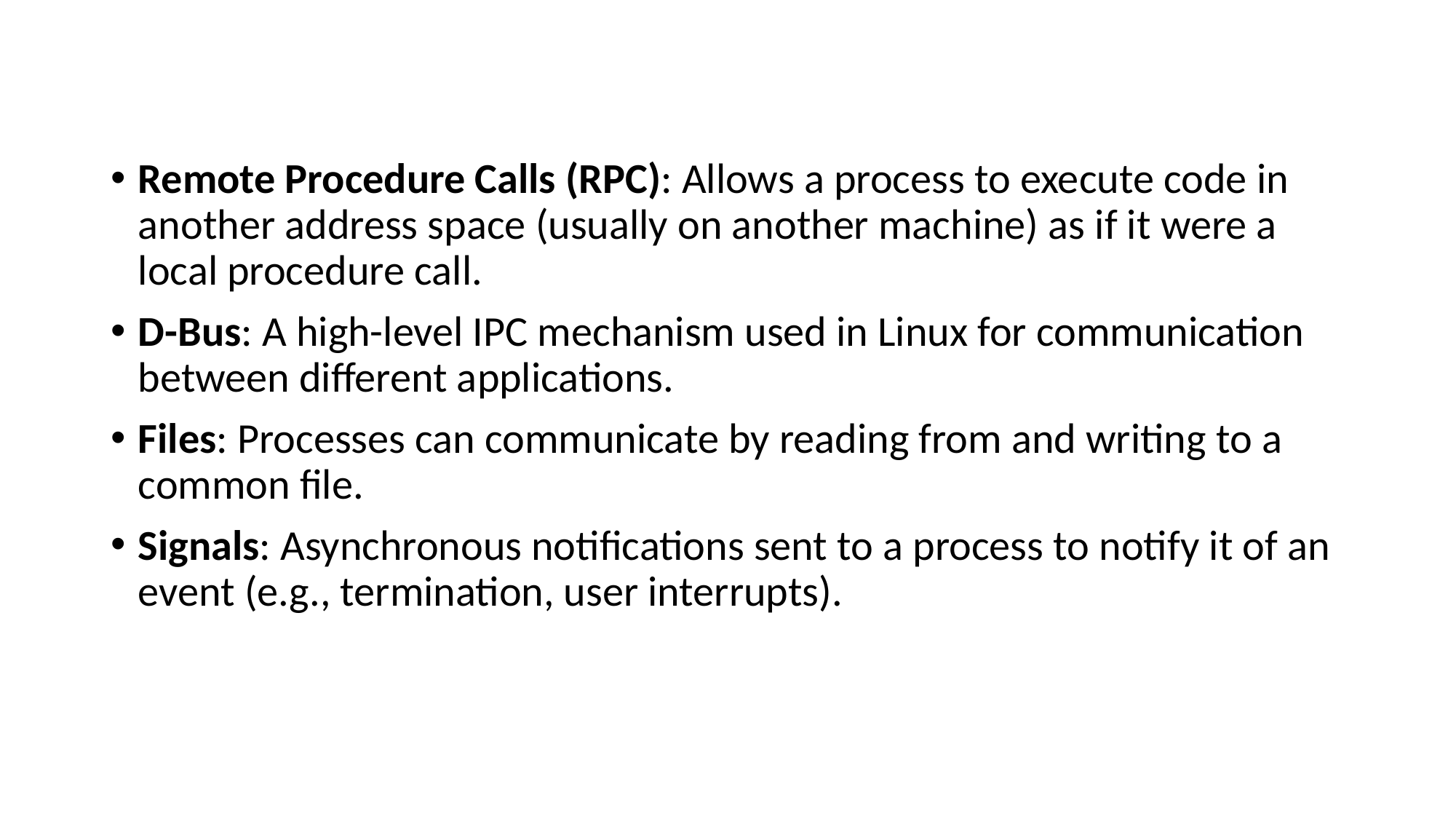

Remote Procedure Calls (RPC): Allows a process to execute code in another address space (usually on another machine) as if it were a local procedure call.
D-Bus: A high-level IPC mechanism used in Linux for communication between different applications.
Files: Processes can communicate by reading from and writing to a common file.
Signals: Asynchronous notifications sent to a process to notify it of an event (e.g., termination, user interrupts).